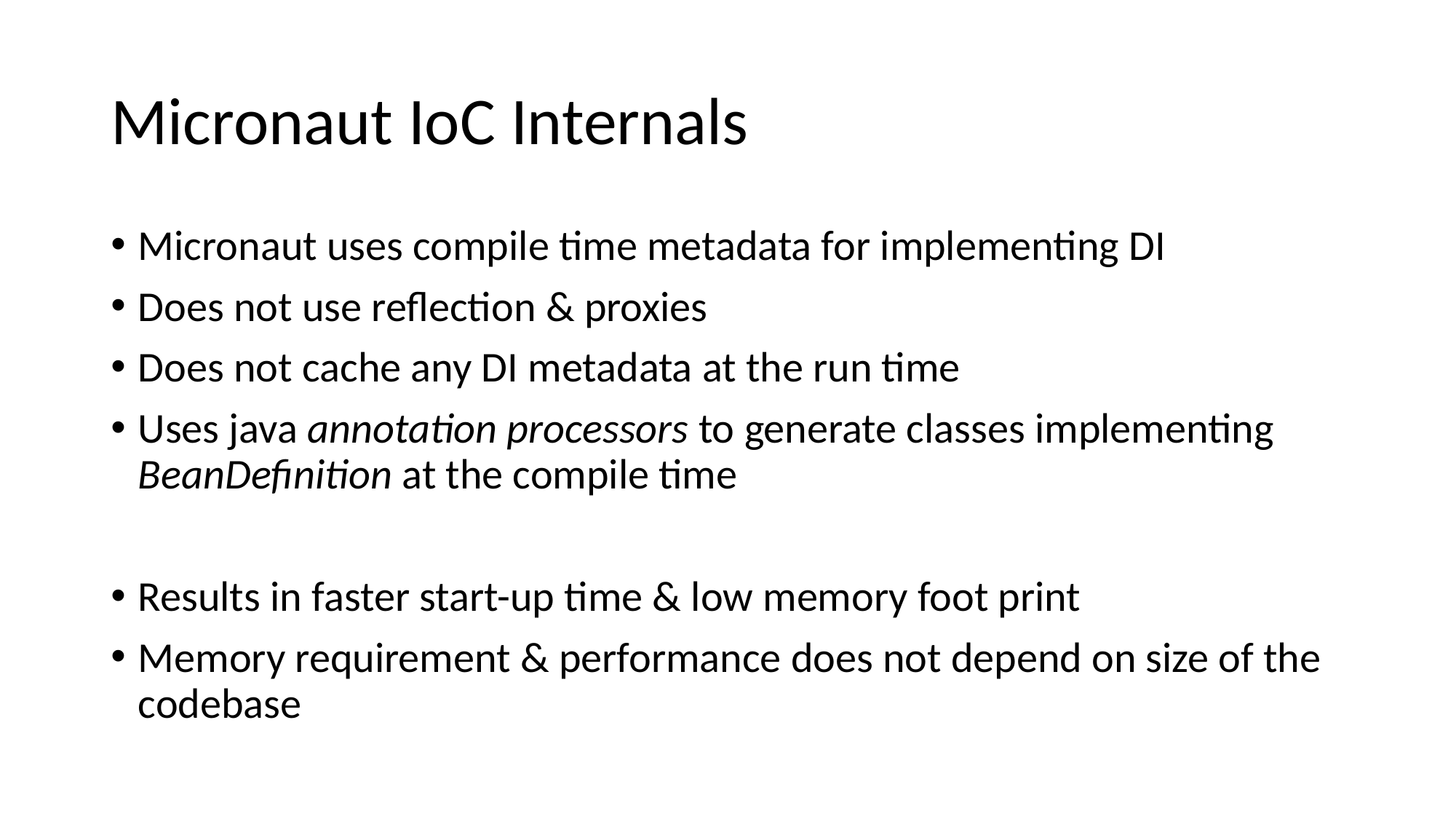

# Micronaut IoC Internals
Micronaut uses compile time metadata for implementing DI
Does not use reflection & proxies
Does not cache any DI metadata at the run time
Uses java annotation processors to generate classes implementing BeanDefinition at the compile time

Results in faster start-up time & low memory foot print
Memory requirement & performance does not depend on size of the codebase